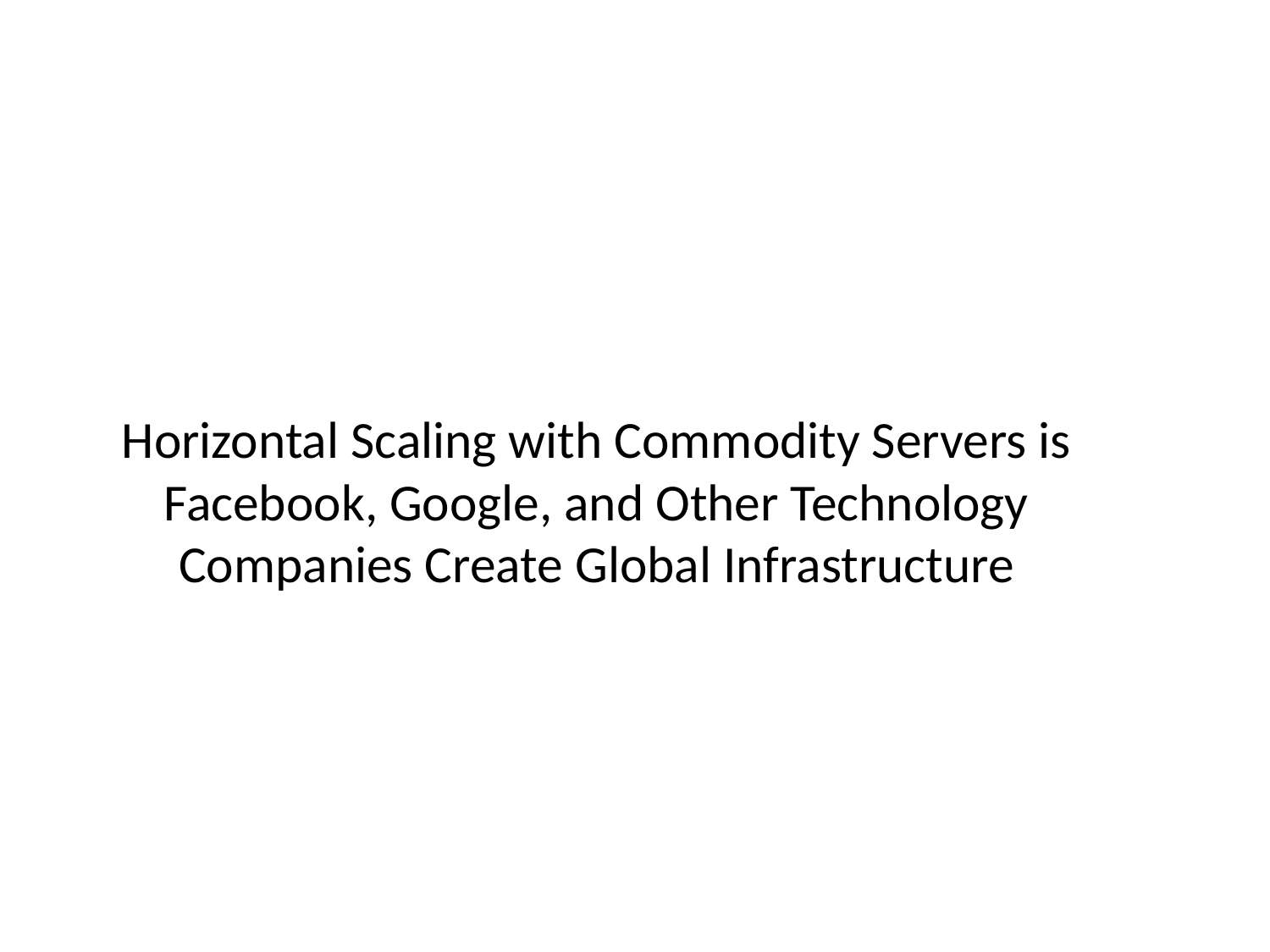

# Horizontal Scaling with Commodity Servers is Facebook, Google, and Other Technology Companies Create Global Infrastructure